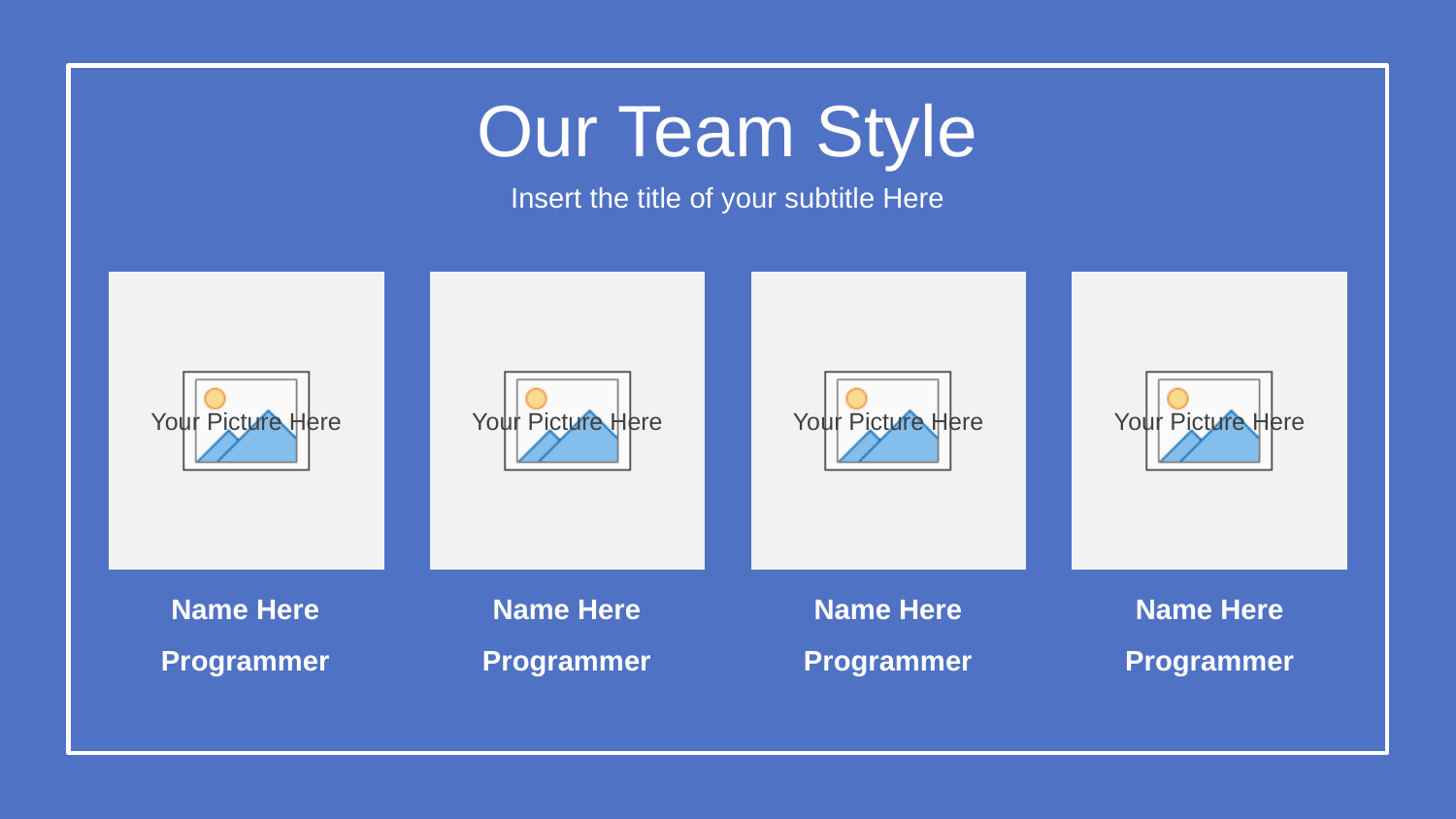

Our Team Style
Insert the title of your subtitle Here

Name Here
Name Here
Name Here
Name Here
Programmer
Programmer
Programmer
Programmer